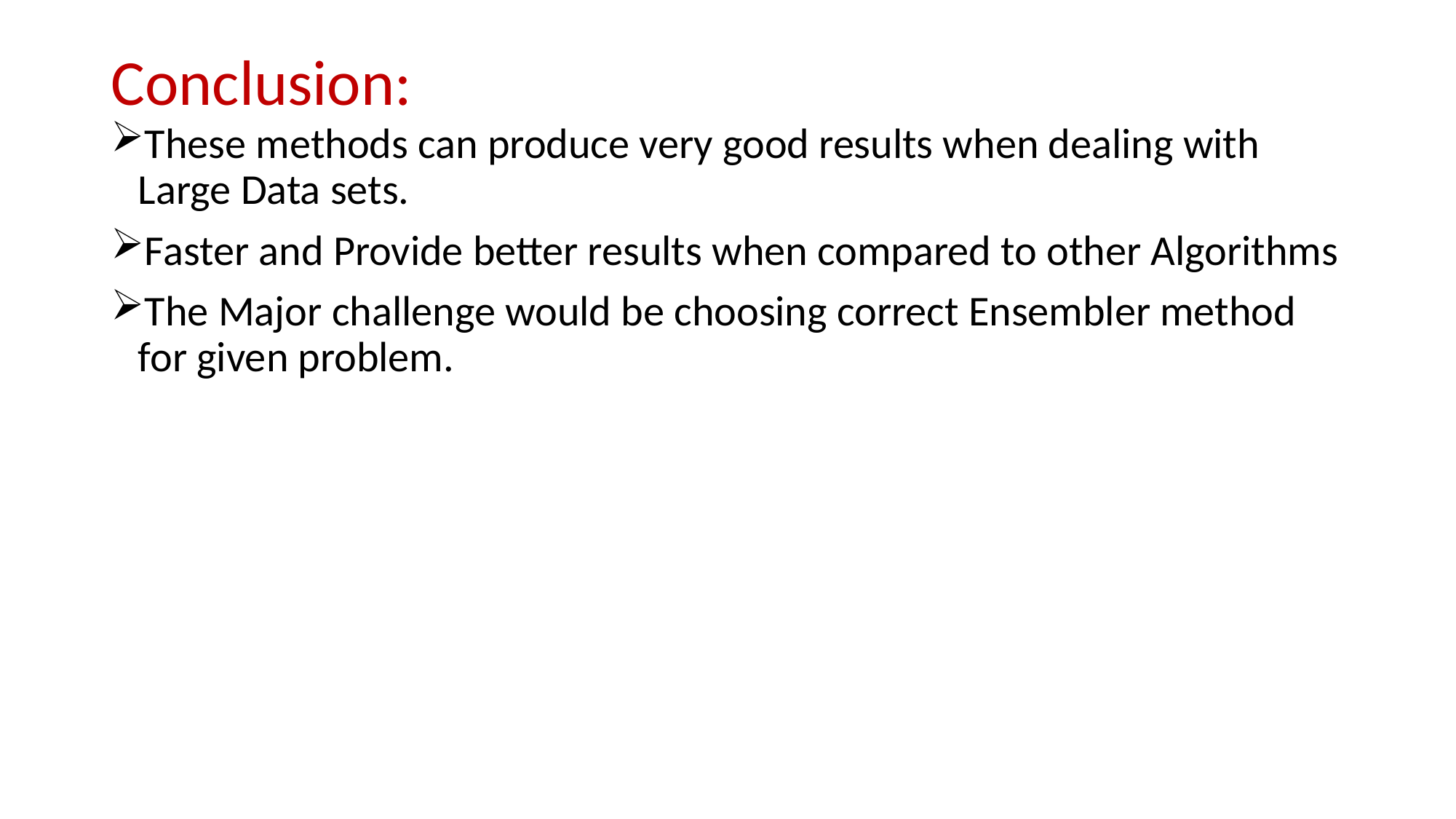

# Conclusion:
These methods can produce very good results when dealing with Large Data sets.
Faster and Provide better results when compared to other Algorithms
The Major challenge would be choosing correct Ensembler method for given problem.